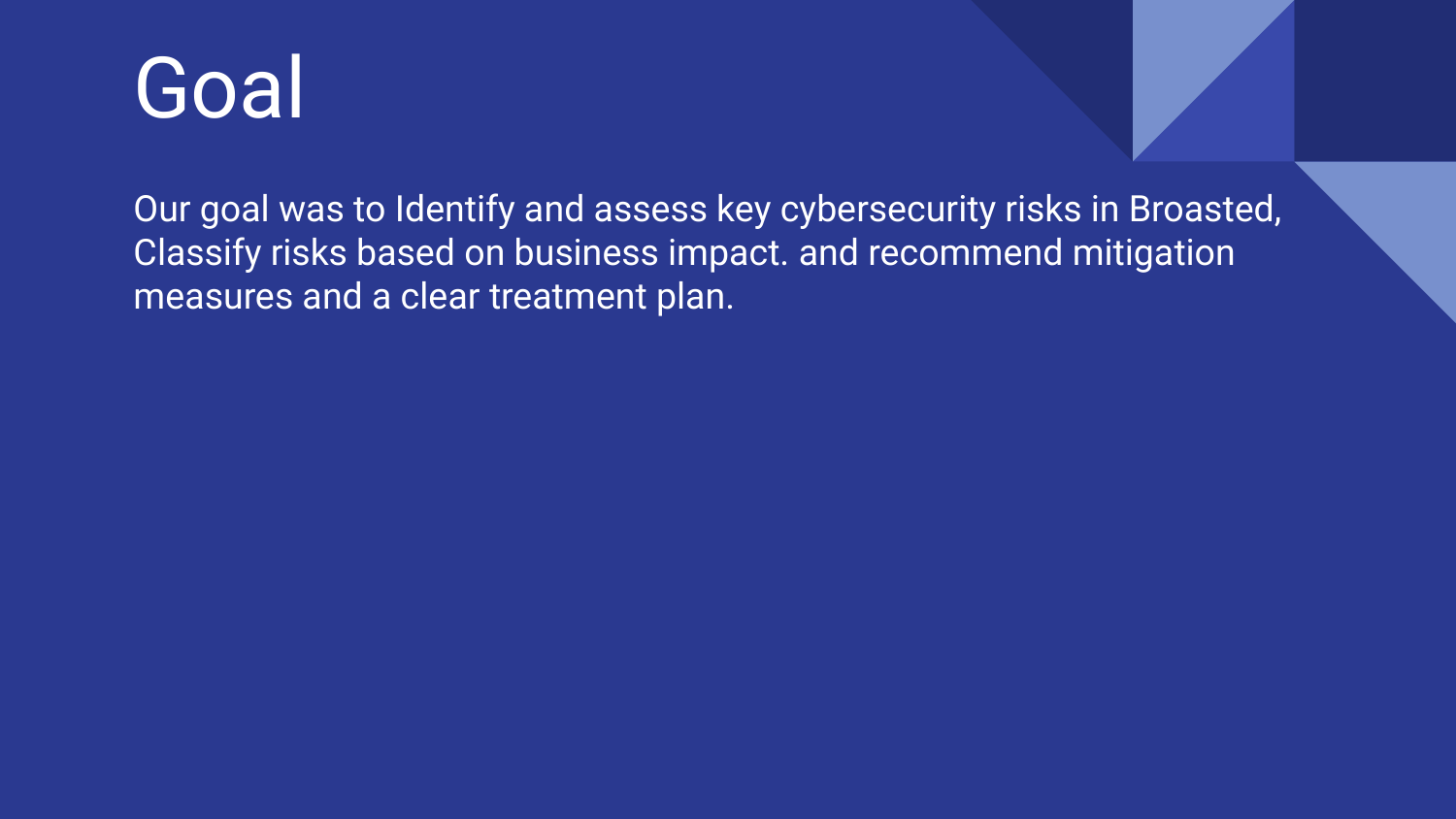

# Goal
Our goal was to Identify and assess key cybersecurity risks in Broasted,
Classify risks based on business impact. and recommend mitigation
measures and a clear treatment plan.